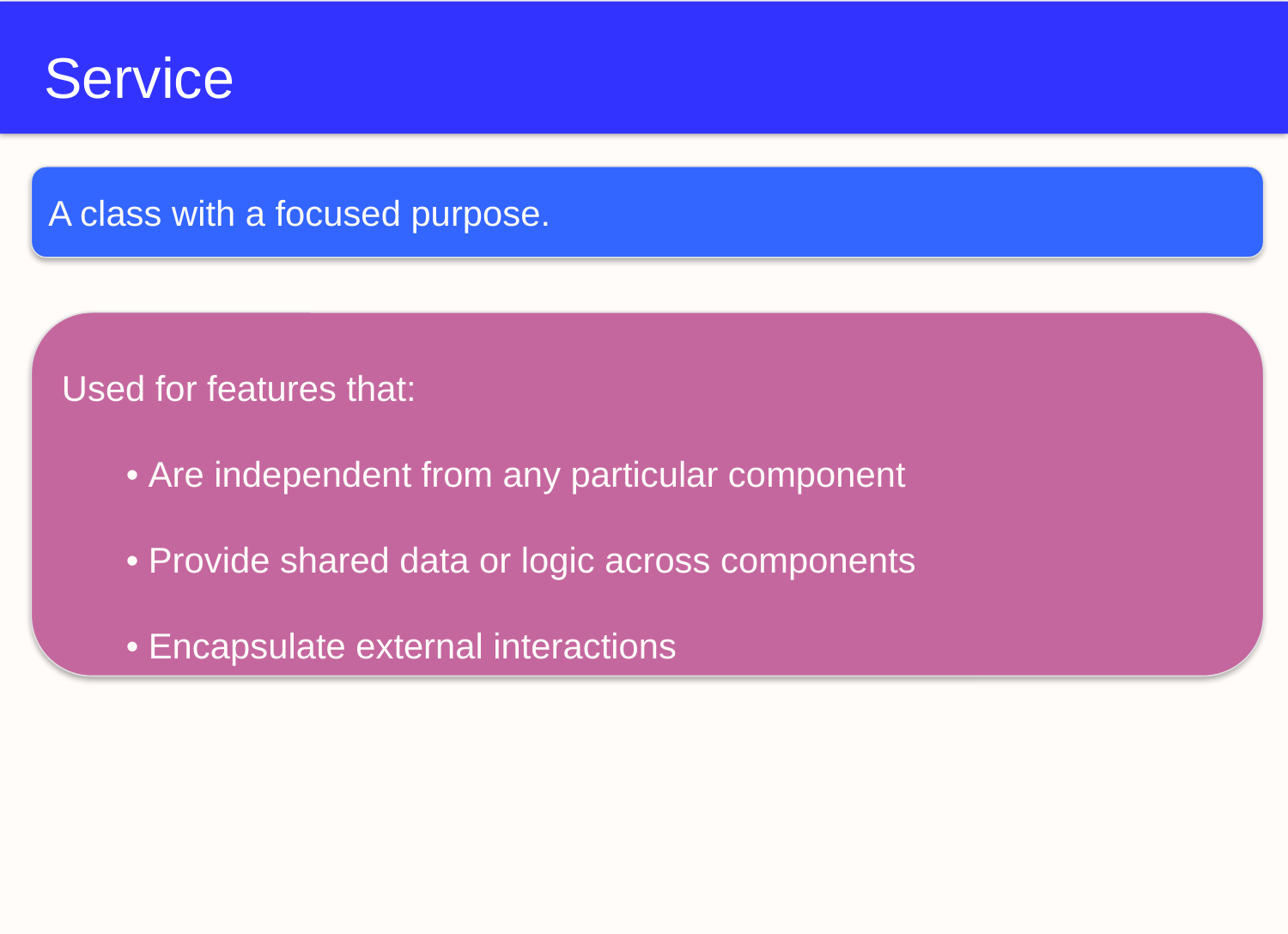

# Service
A class with a focused purpose.
Used for features that:
• Are independent from any particular component
• Provide shared data or logic across components
• Encapsulate external interactions